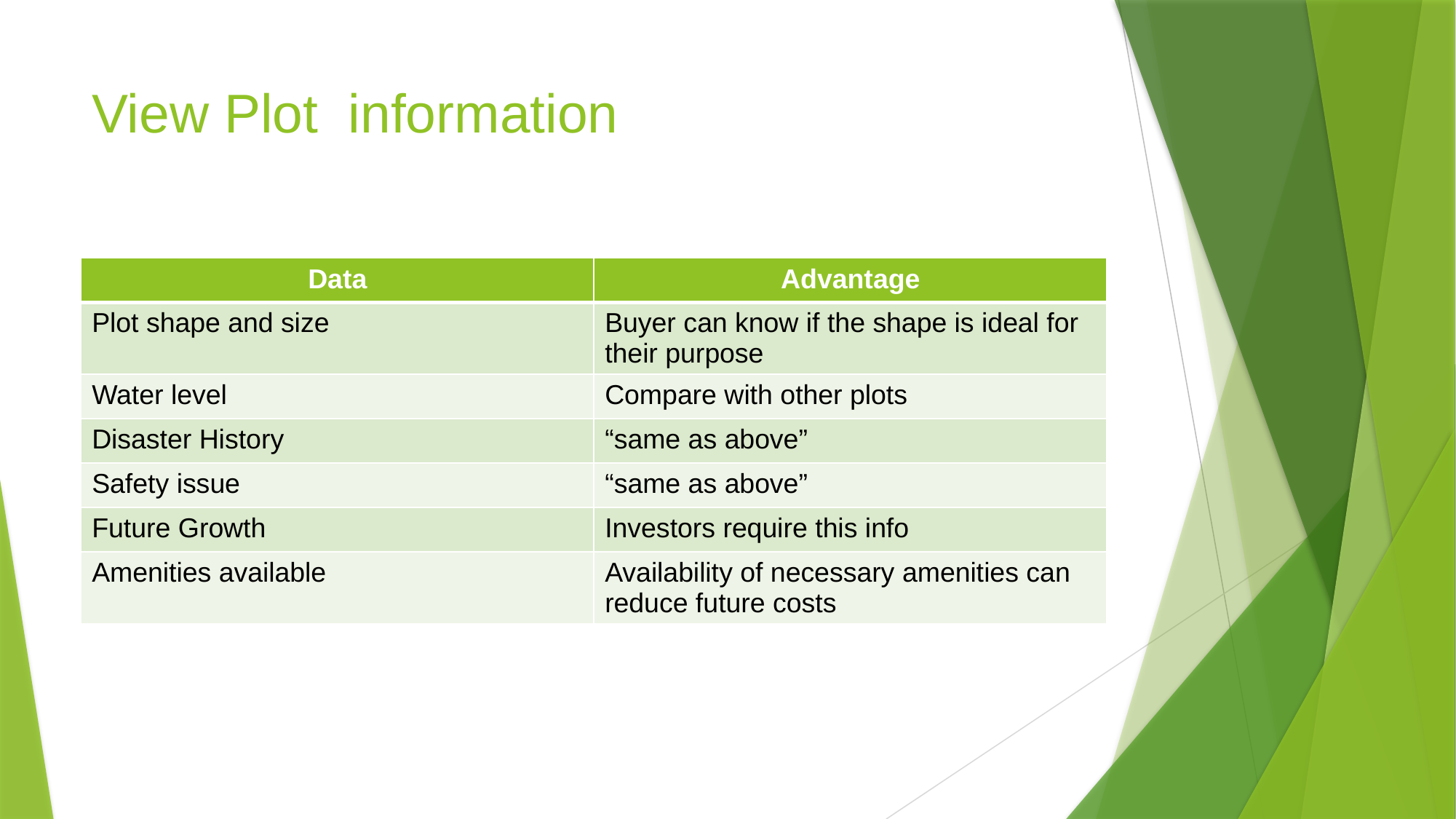

# View Plot  information
| Data | Advantage |
| --- | --- |
| Plot shape and size | Buyer can know if the shape is ideal for their purpose |
| Water level | Compare with other plots |
| Disaster History | “same as above” |
| Safety issue | “same as above” |
| Future Growth | Investors require this info |
| Amenities available | Availability of necessary amenities can reduce future costs |